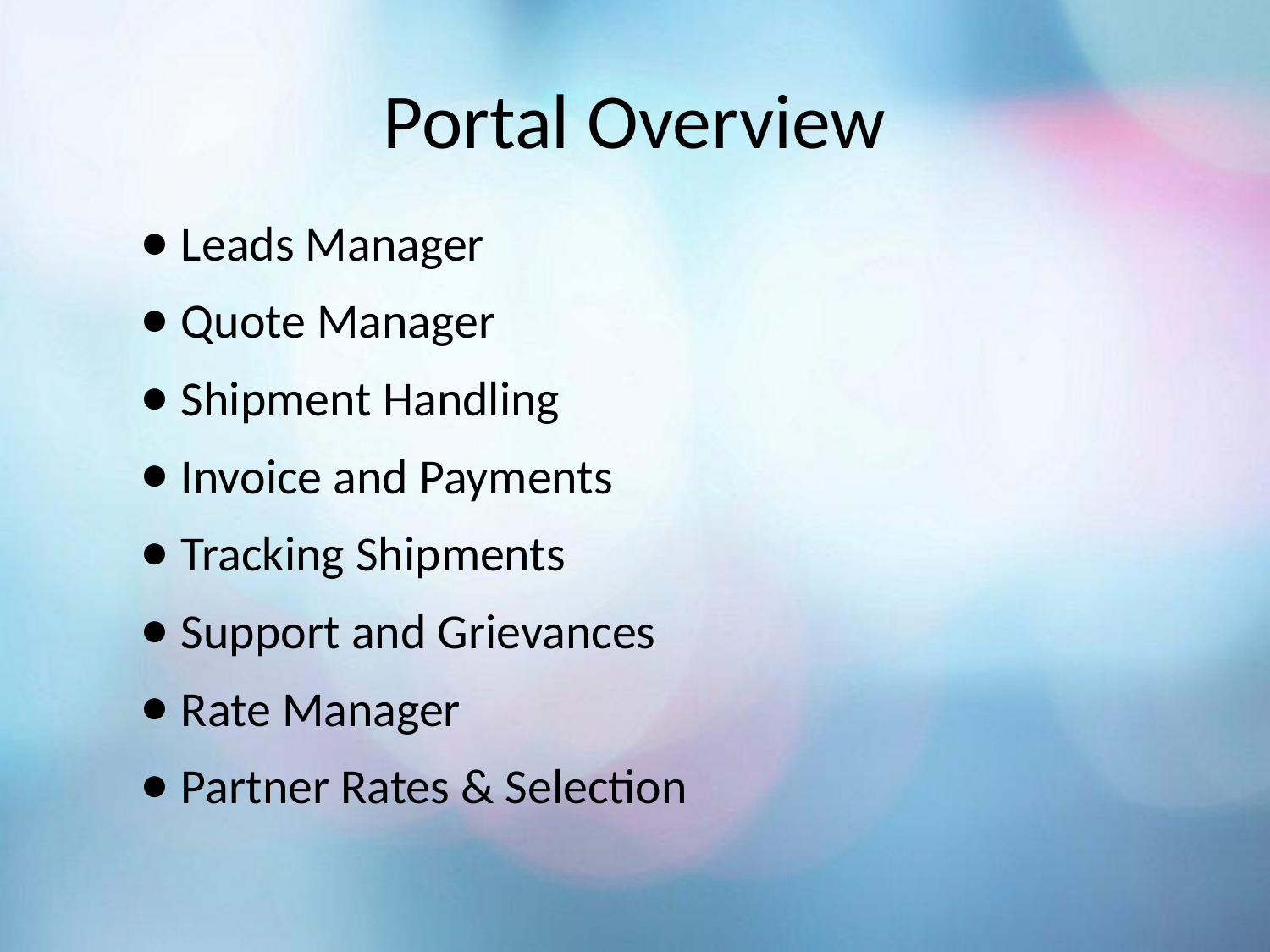

# Portal Overview
Leads Manager
Quote Manager
Shipment Handling
Invoice and Payments
Tracking Shipments
Support and Grievances
Rate Manager
Partner Rates & Selection